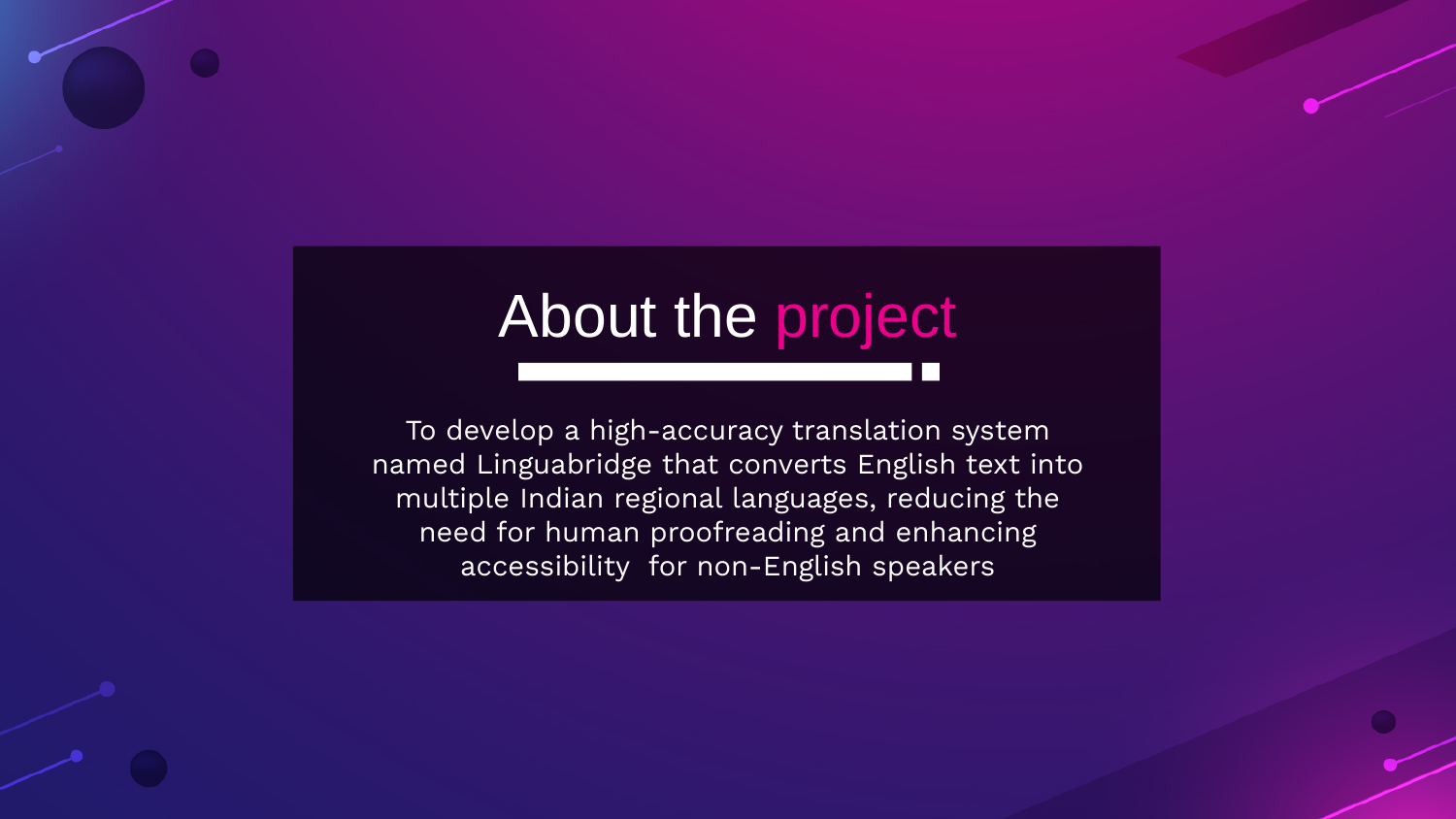

# About the project

To develop a high-accuracy translation system named Linguabridge that converts English text into multiple Indian regional languages, reducing the need for human proofreading and enhancing accessibility  for non-English speakers